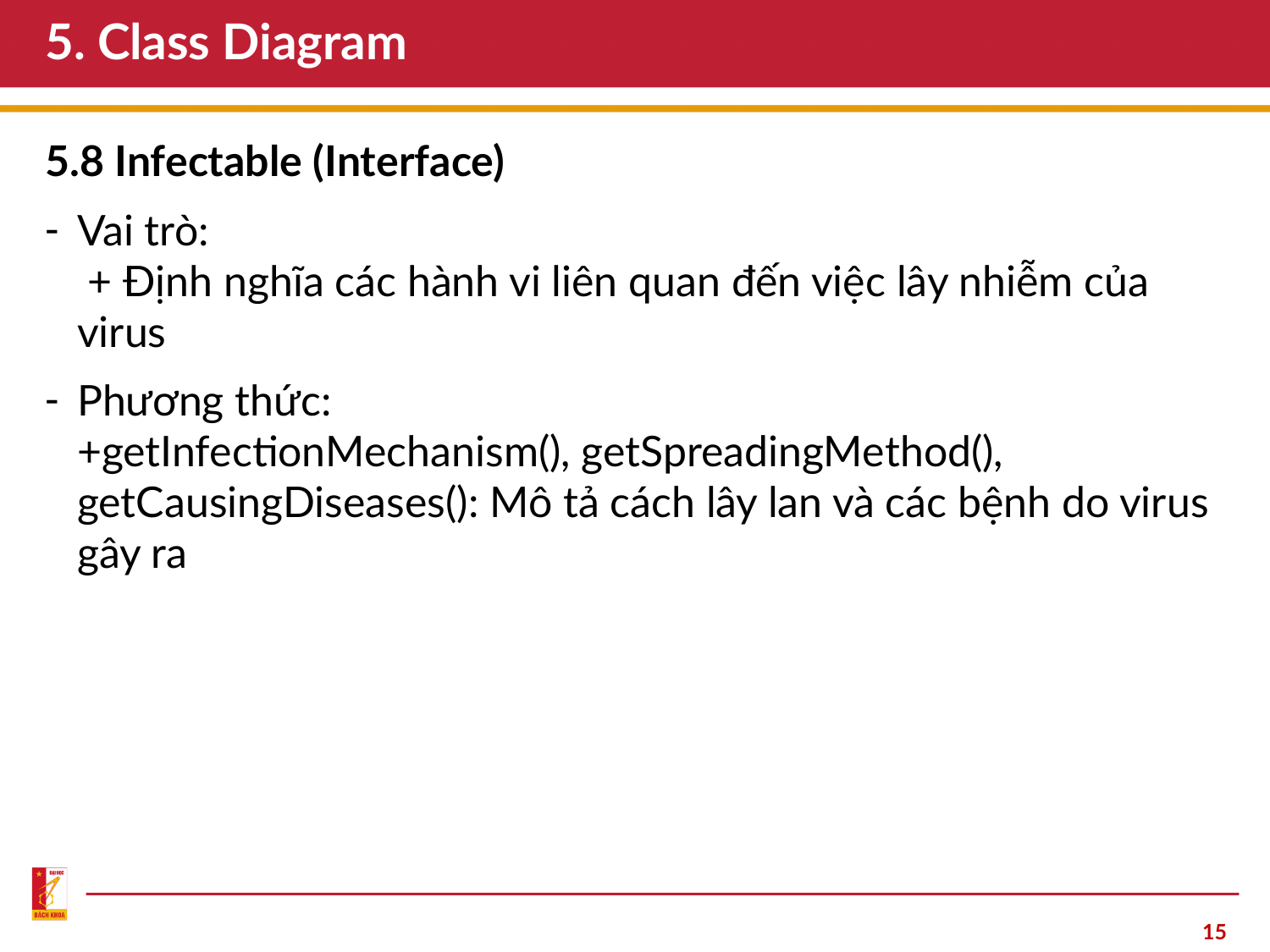

# 5. Class Diagram
5.8 Infectable (Interface)
Vai trò:
 + Định nghĩa các hành vi liên quan đến việc lây nhiễm của virus
Phương thức:
+getInfectionMechanism(), getSpreadingMethod(), getCausingDiseases(): Mô tả cách lây lan và các bệnh do virus gây ra
15